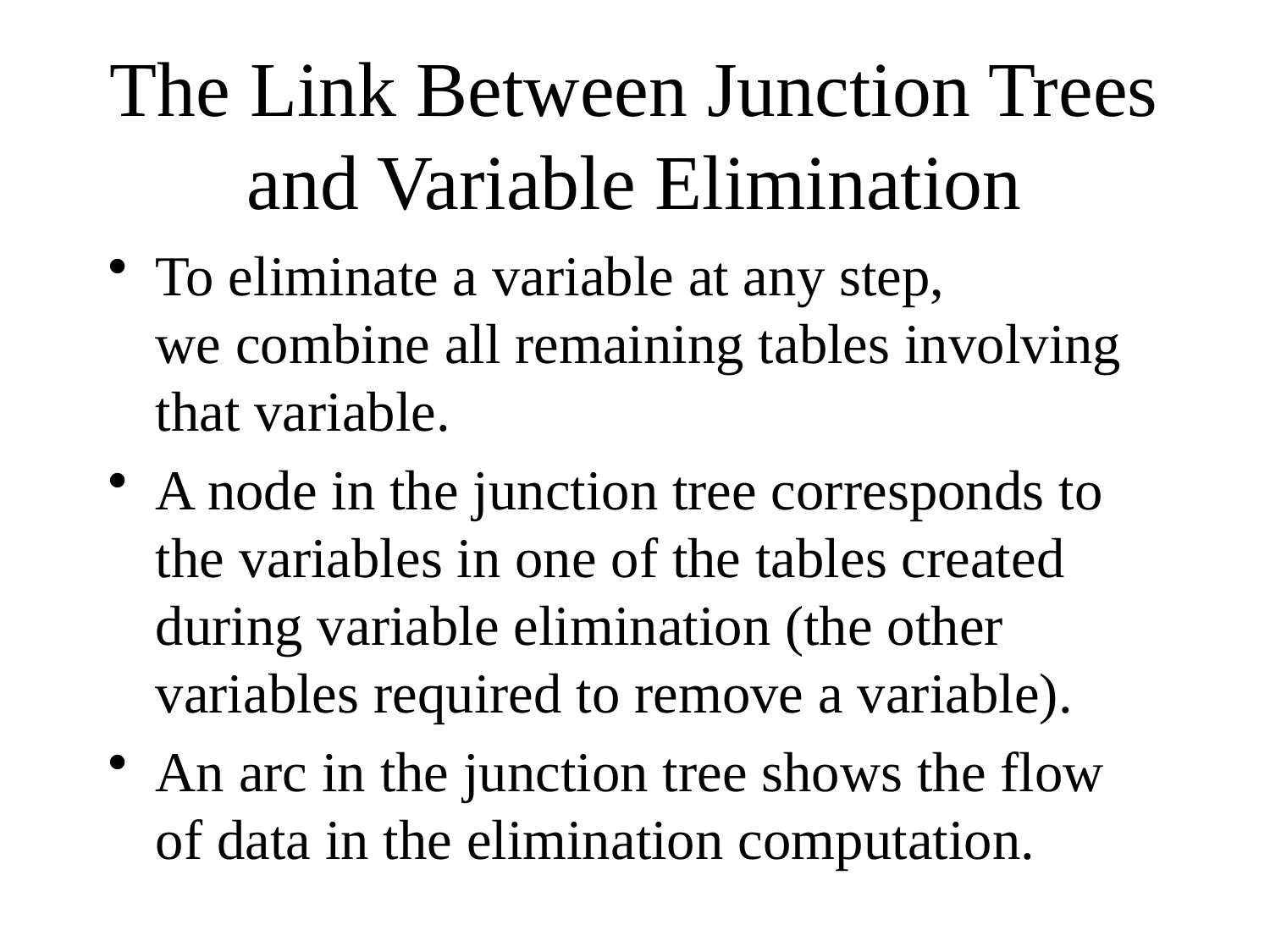

# The Link Between Junction Trees and Variable Elimination
To eliminate a variable at any step,
we combine all remaining tables involving
that variable.
A node in the junction tree corresponds to the variables in one of the tables created during variable elimination (the other variables required to remove a variable).
An arc in the junction tree shows the flow of data in the elimination computation.